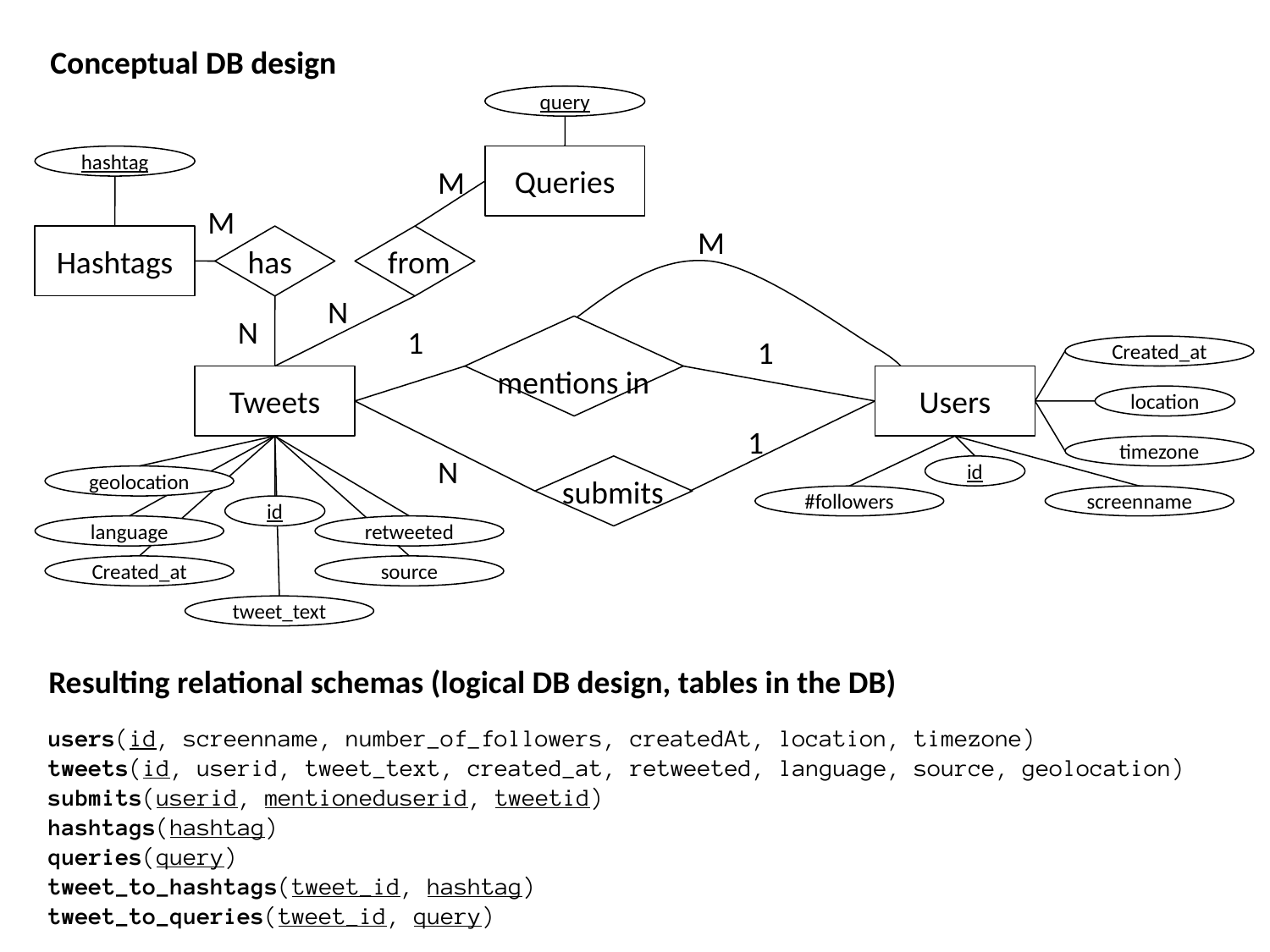

Conceptual DB design
query
hashtag
Queries
M
M
M
Hashtags

has

from

N
N
1

mentions in
1
Created_at
Tweets
Users
location
1
timezone
N

submits
id
geolocation
#followers
screenname
id
language
retweeted
Created_at
source
tweet_text
Resulting relational schemas (logical DB design, tables in the DB)

users(id, screenname, number_of_followers, createdAt, location, timezone)
tweets(id, userid, tweet_text, created_at, retweeted, language, source, geolocation)
submits(userid, mentioneduserid, tweetid)
hashtags(hashtag)
queries(query)
tweet_to_hashtags(tweet_id, hashtag)
tweet_to_queries(tweet_id, query)